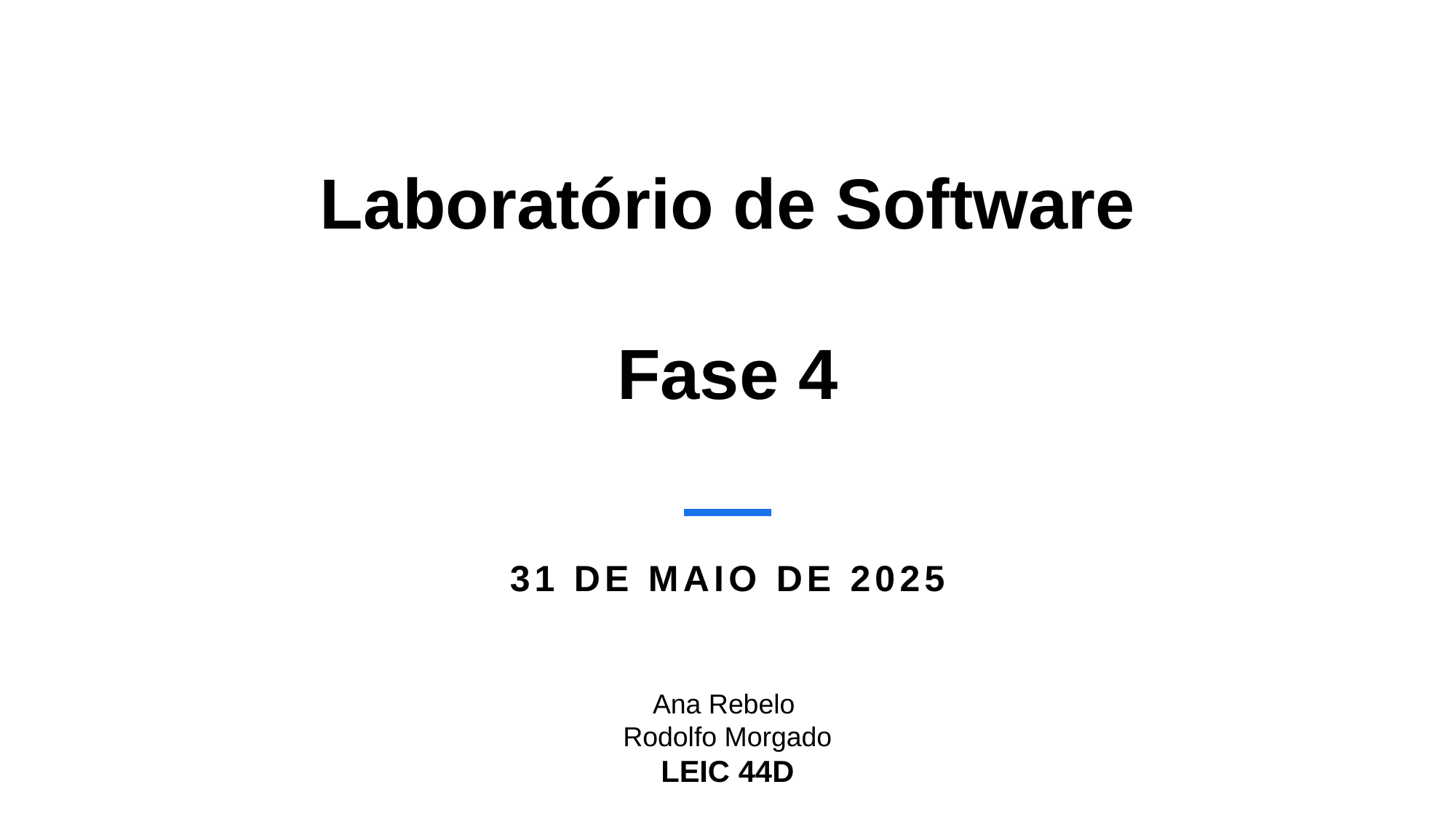

# Laboratório de Software Fase 4
31 de MAIO de 2025
Ana Rebelo
Rodolfo Morgado
LEIC 44D